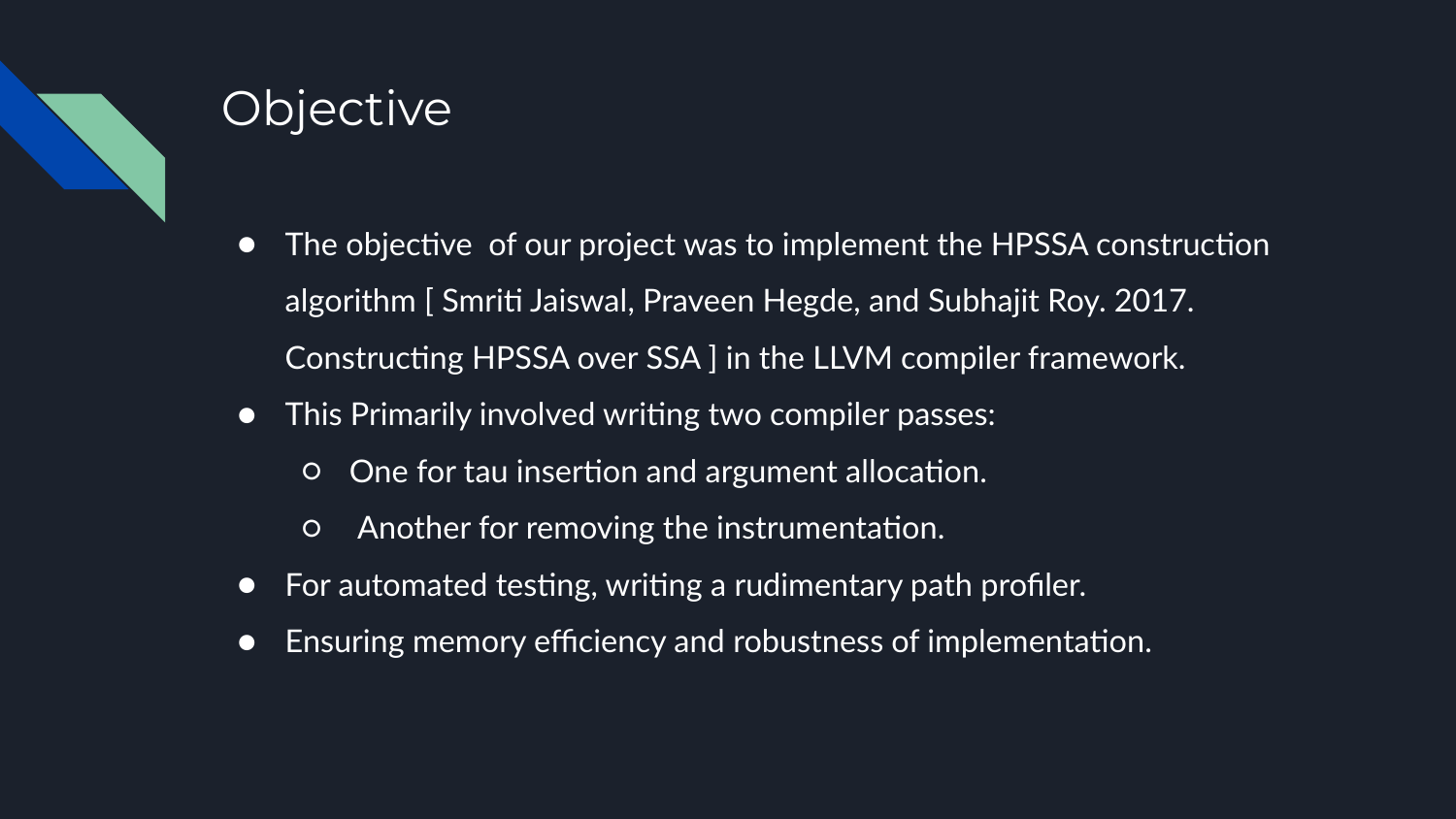

# Objective
The objective  of our project was to implement the HPSSA construction algorithm [ Smriti Jaiswal, Praveen Hegde, and Subhajit Roy. 2017. Constructing HPSSA over SSA ] in the LLVM compiler framework.
This Primarily involved writing two compiler passes:
One for tau insertion and argument allocation.
 Another for removing the instrumentation.
For automated testing, writing a rudimentary path profiler.
Ensuring memory efficiency and robustness of implementation.